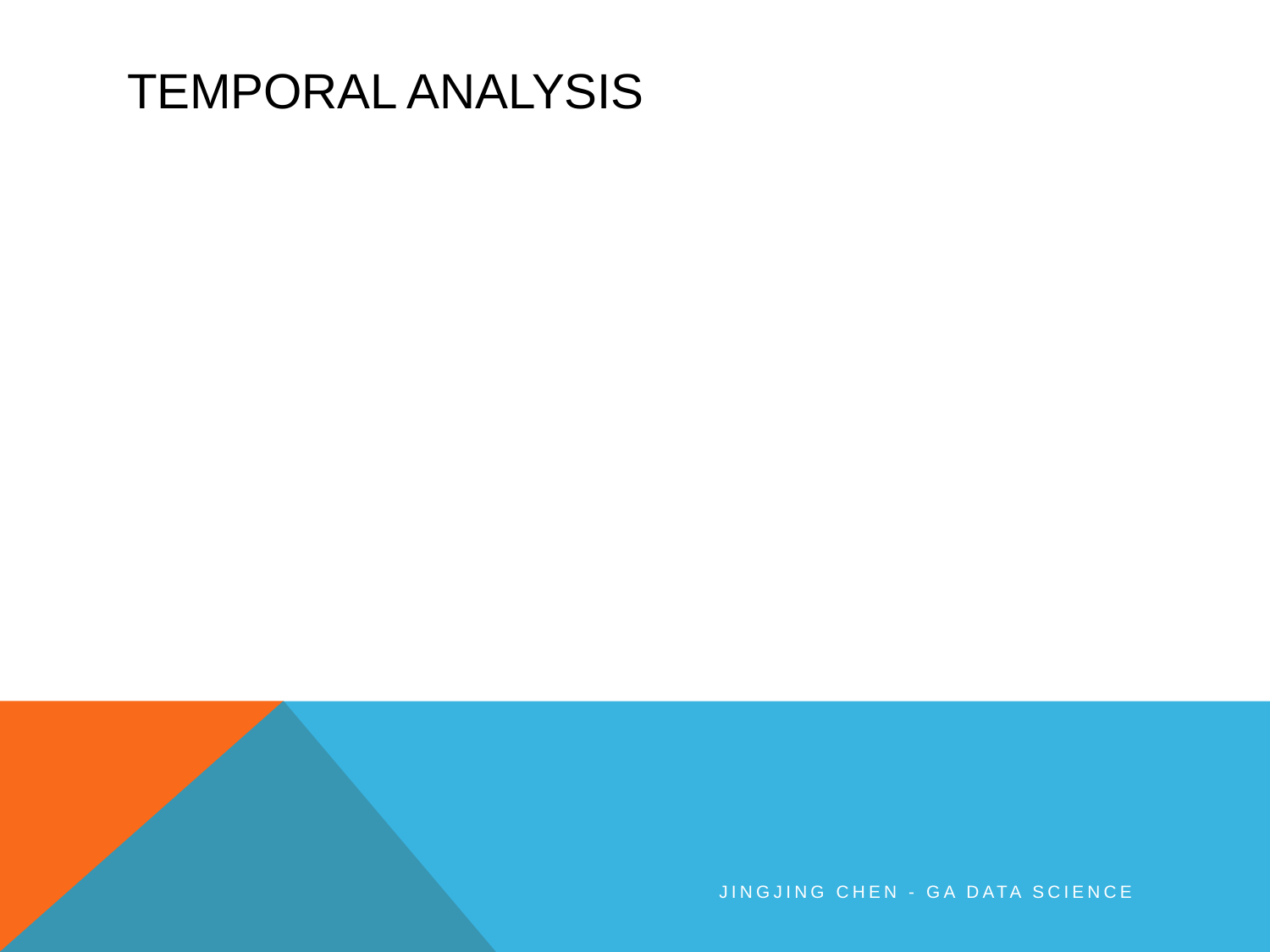

# Temporal analysis

JINGJING CHEN - GA DATA SCIENCE